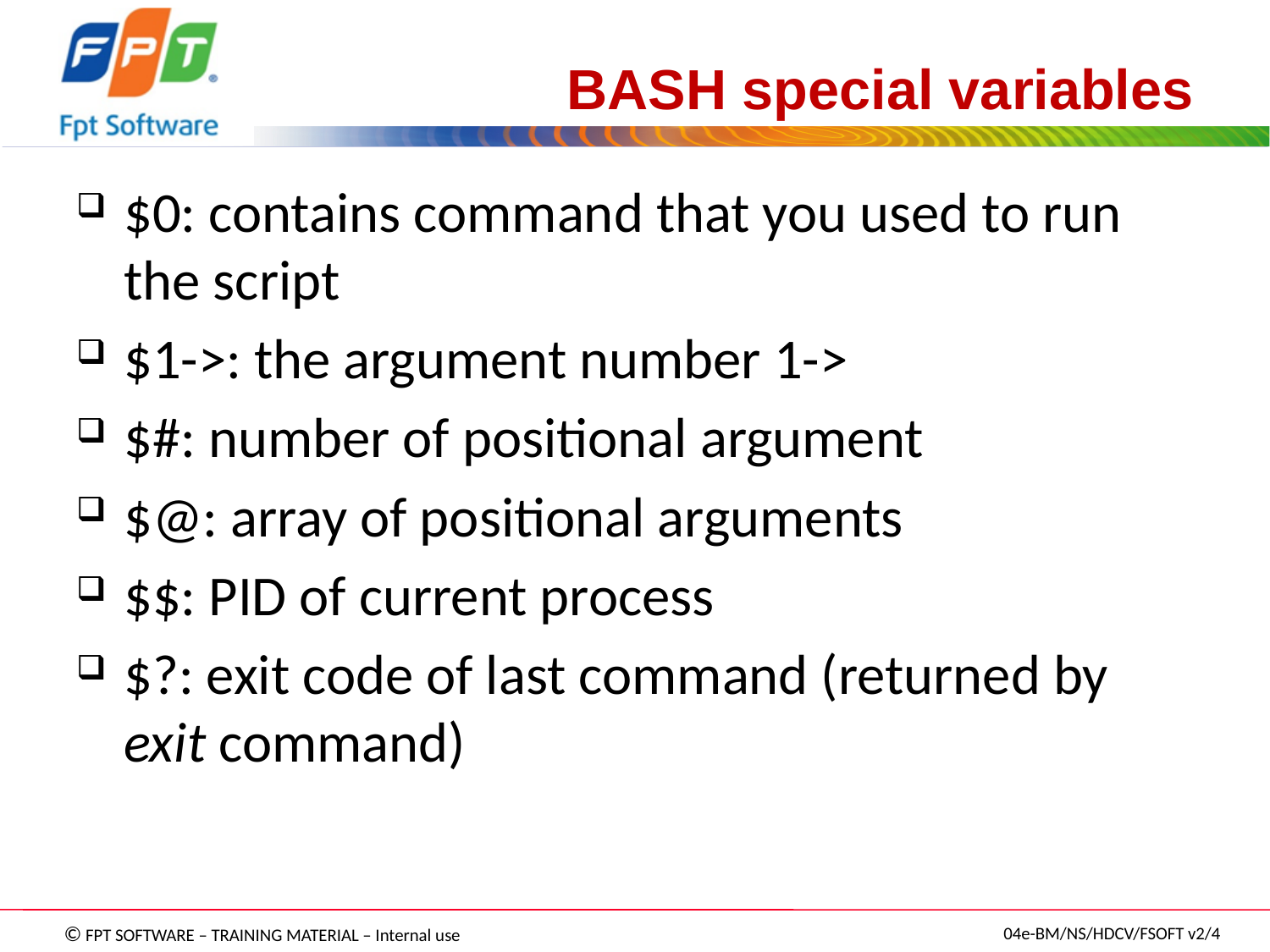

# BASH special variables
$0: contains command that you used to run the script
$1->: the argument number 1->
$#: number of positional argument
$@: array of positional arguments
$$: PID of current process
$?: exit code of last command (returned by exit command)